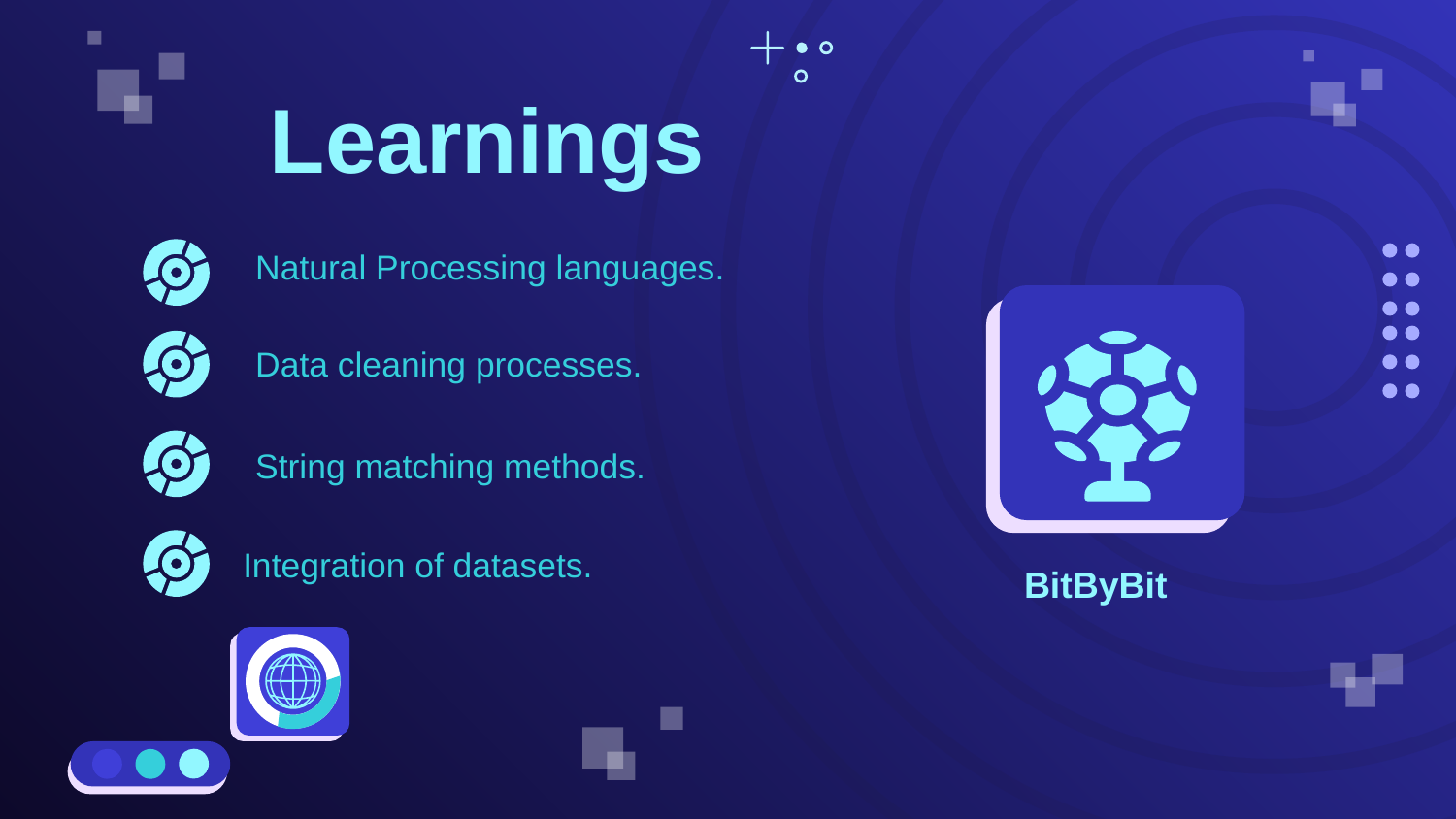

# Learnings
Natural Processing languages.

Data cleaning processes.

String matching methods.

Integration of datasets.

BitByBit